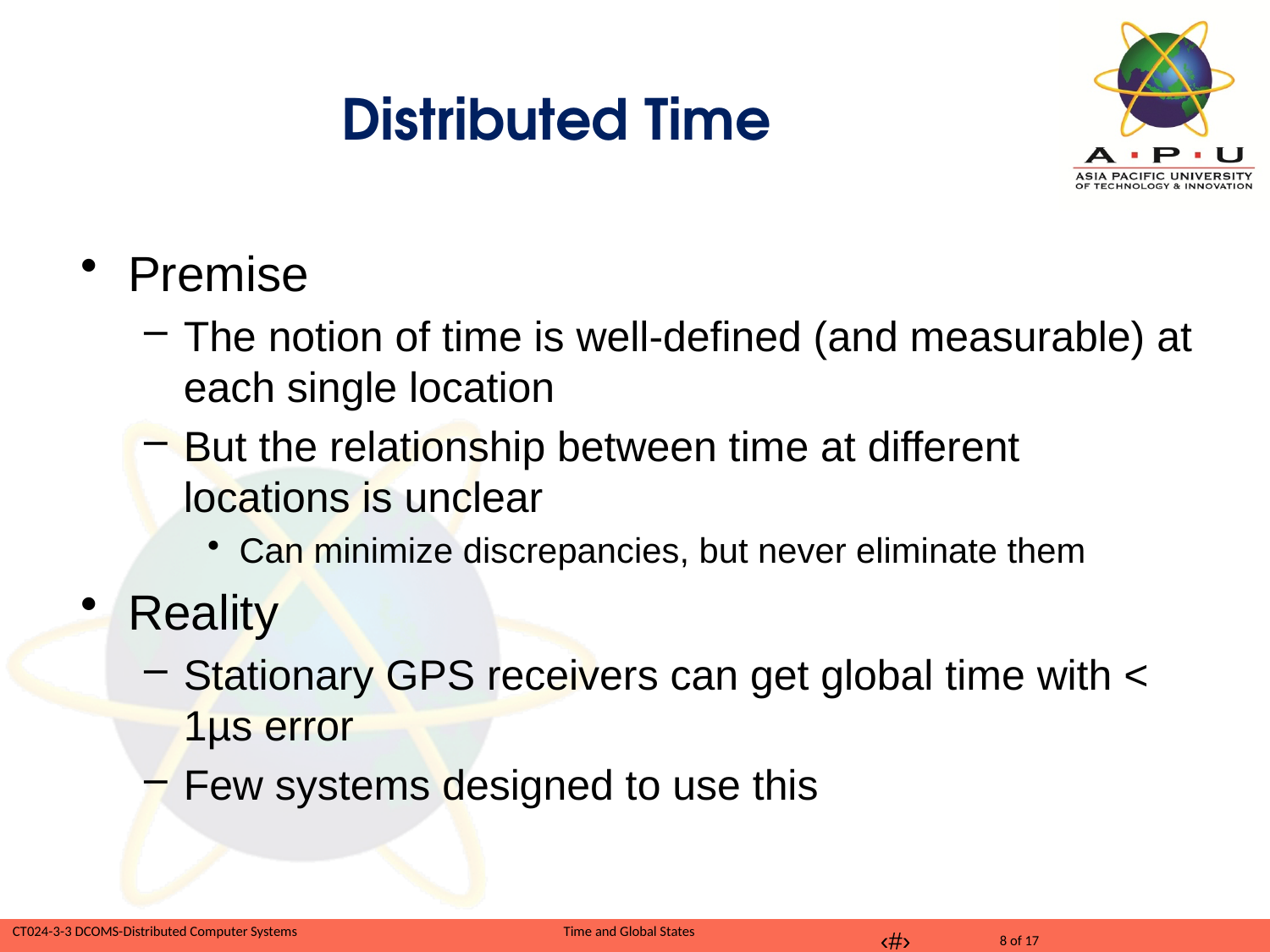

# Distributed Time
Premise
The notion of time is well-defined (and measurable) at each single location
But the relationship between time at different locations is unclear
Can minimize discrepancies, but never eliminate them
Reality
Stationary GPS receivers can get global time with < 1µs error
Few systems designed to use this

‹#›